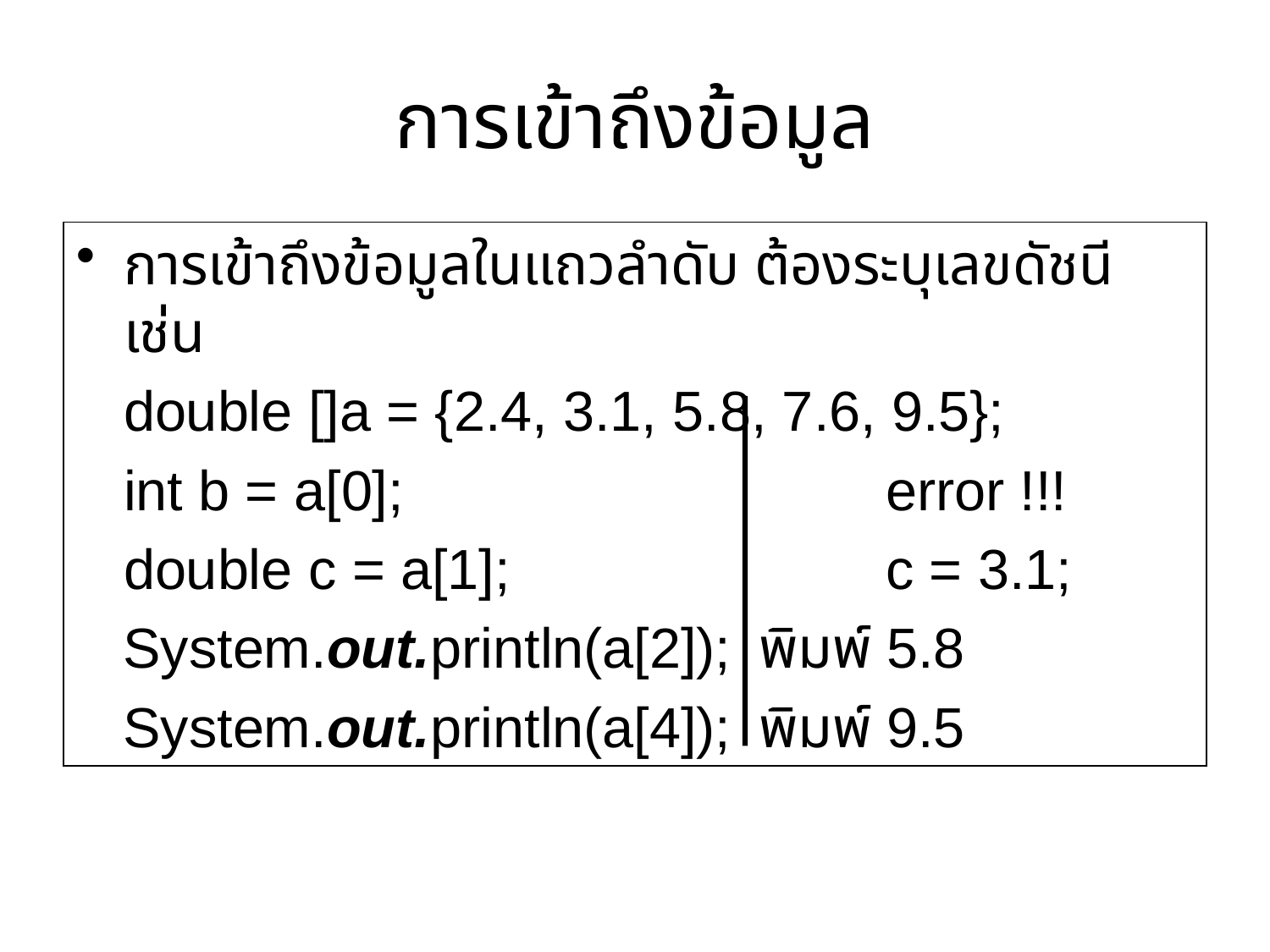

การเข้าถึงข้อมูล
การเข้าถึงข้อมูลในแถวลำดับ ต้องระบุเลขดัชนี เช่น
	double []a = {2.4, 3.1, 5.8, 7.6, 9.5};
	int b = a[0];				error !!!
	double c = a[1];			c = 3.1;
   System.out.println(a[2]);	พิมพ์ 5.8
   System.out.println(a[4]);	พิมพ์ 9.5